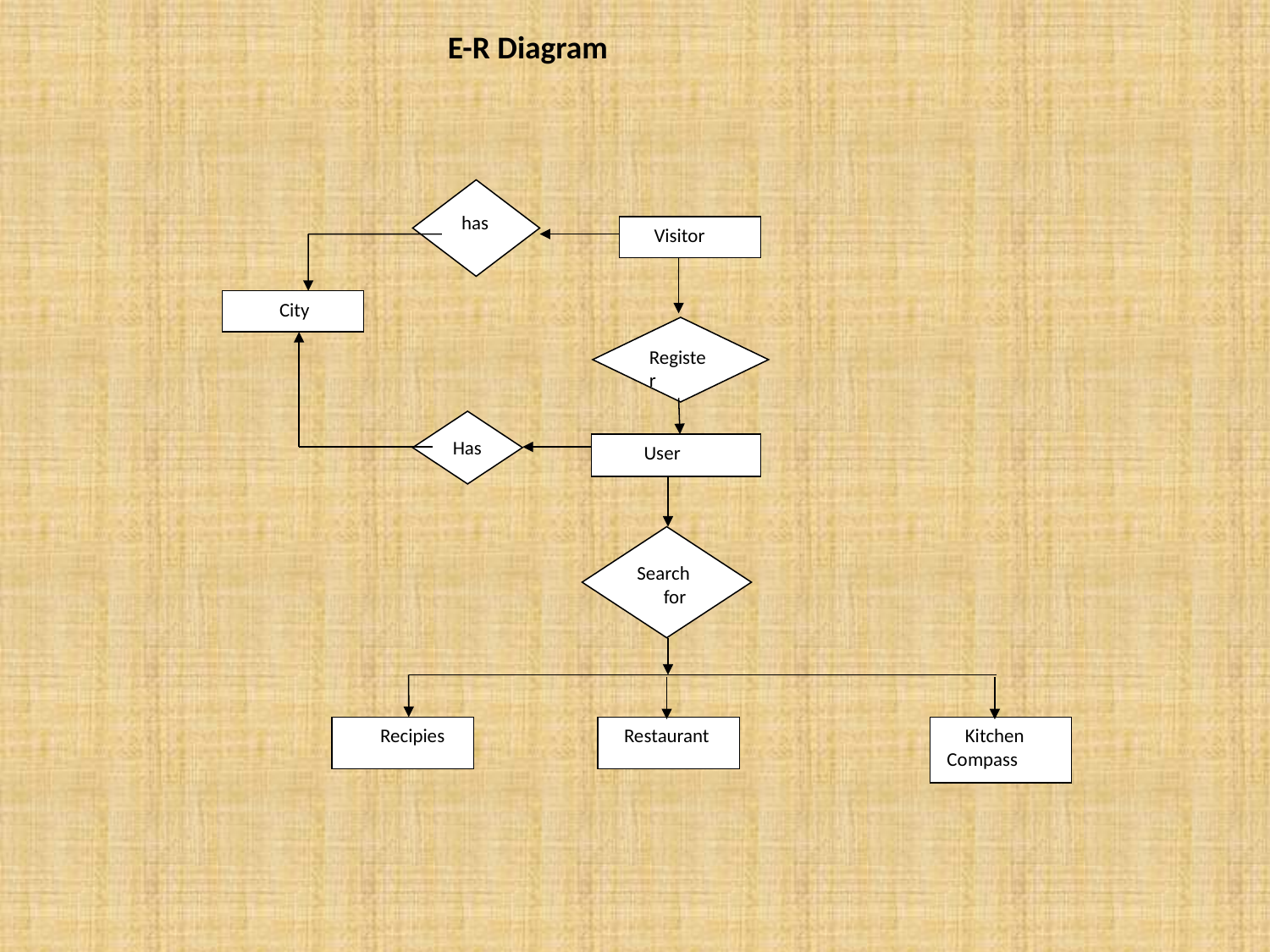

E-R Diagram
 has
     Visitor

          City
Register

Has
         User

Search        for
        Recipies
   Restaurant
     Kitchen         Compass